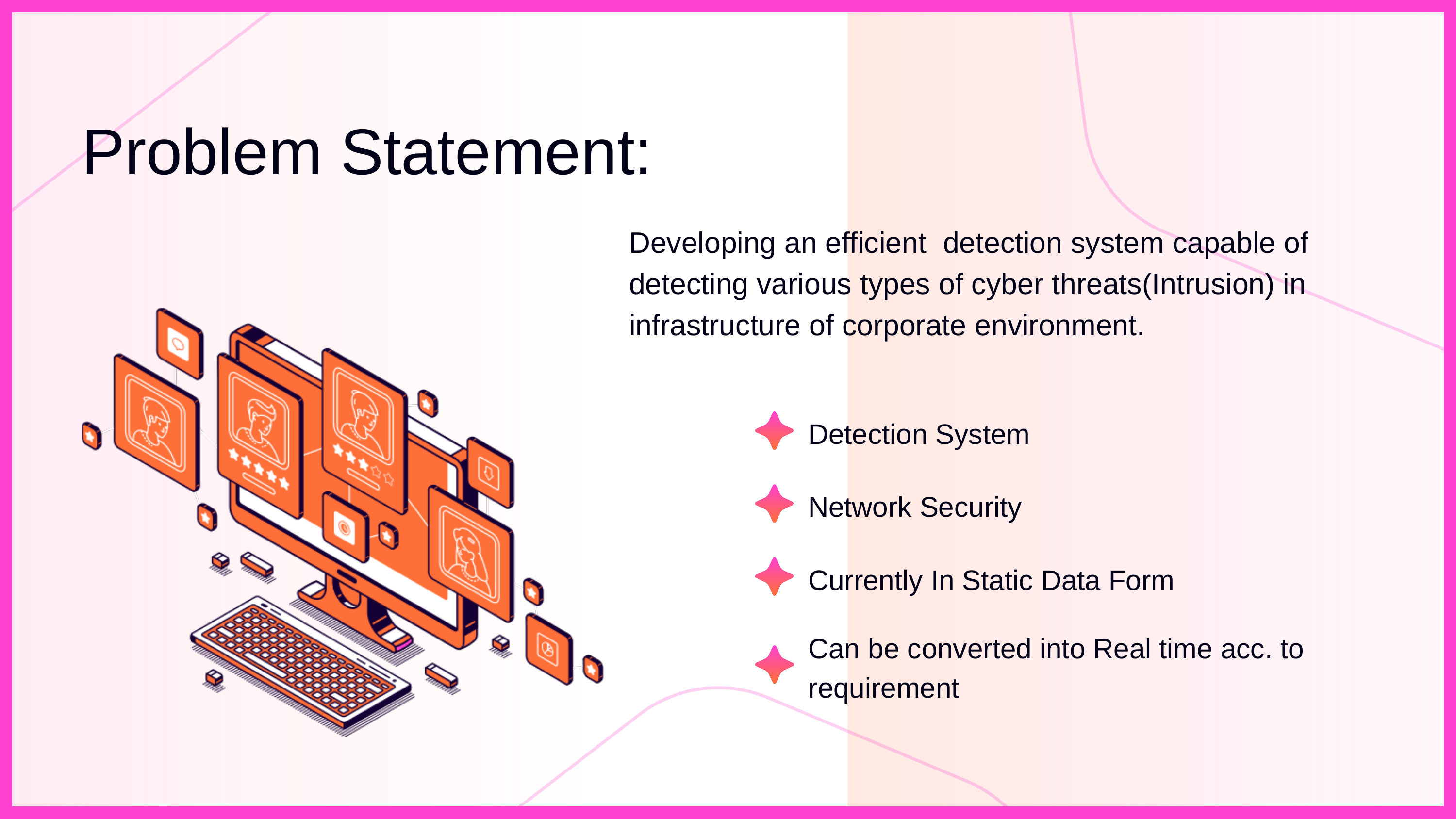

Problem Statement:
Developing an efficient  detection system capable of detecting various types of cyber threats(Intrusion) in infrastructure of corporate environment.

Detection System

Network Security

Currently In Static Data Form
Can be converted into Real time acc. to requirement